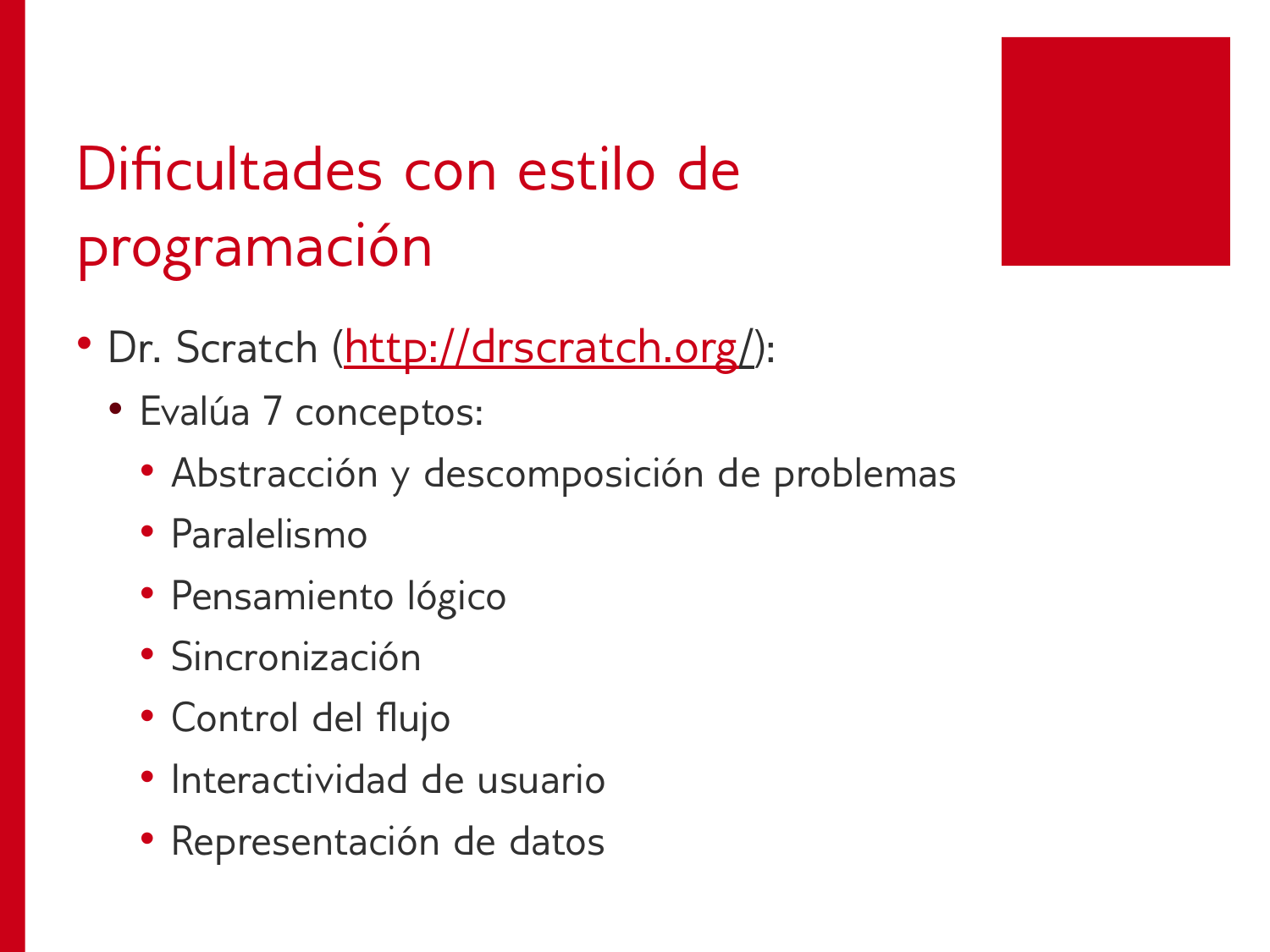

# Dificultades con estilo de programación
Dr. Scratch (http://drscratch.org/):
Evalúa 7 conceptos:
Abstracción y descomposición de problemas
Paralelismo
Pensamiento lógico
Sincronización
Control del flujo
Interactividad de usuario
Representación de datos